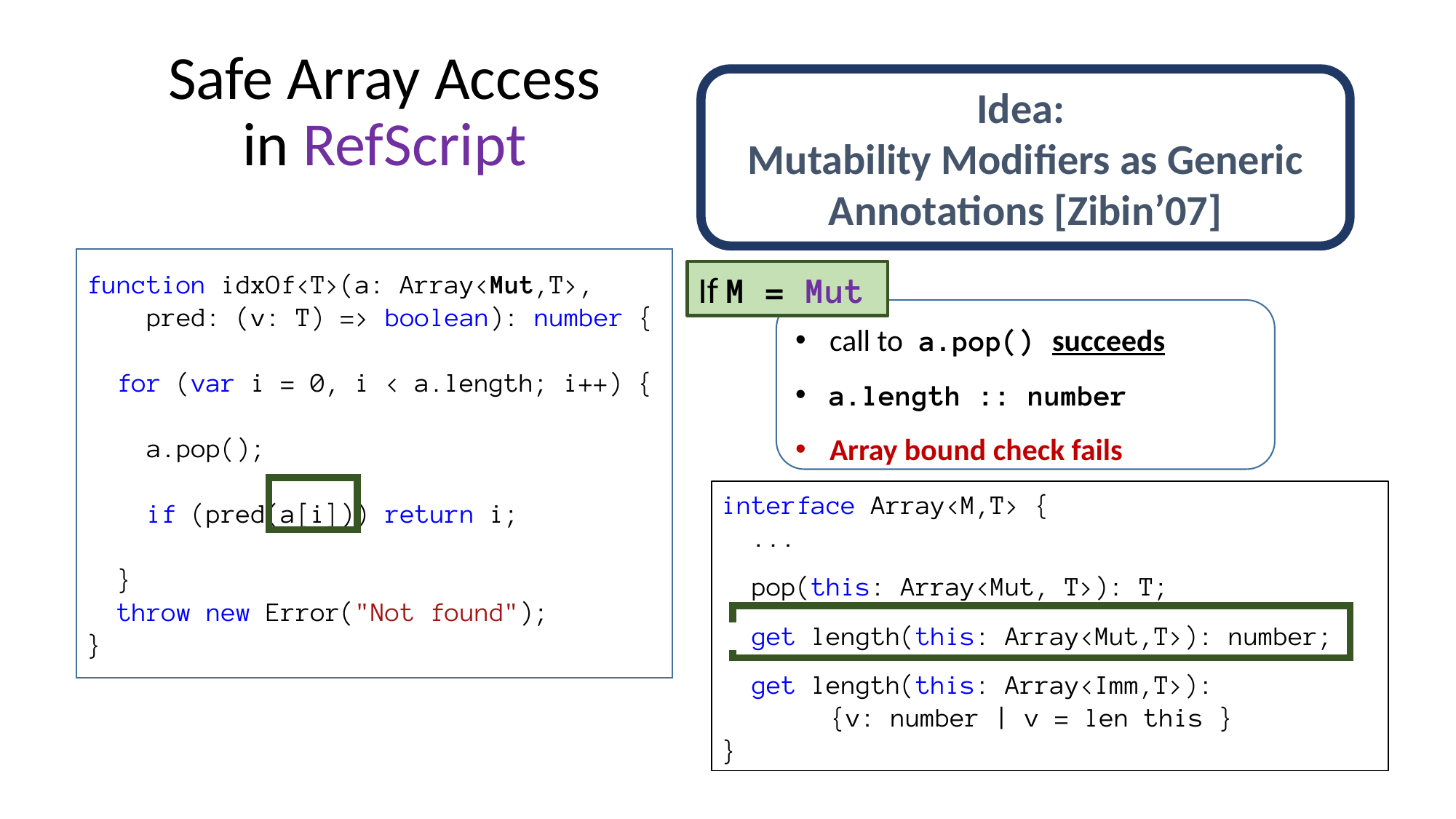

# Safe Array Access in RefScript
Idea:
Mutability Modifiers as Generic Annotations [Zibin’07]
function idxOf<T>(a: Array<Mut,T>,
    pred: (v: T) => boolean): number {
  for (var i = 0, i < a.length; i++) {
    a.pop();
    if (pred(a[i])) return i;
  }
  throw new Error("Not found");
}
If M = Mut
call to a.pop() succeeds
a.length :: number
Array bound check fails

interface Array<M,T> {
  ...
  pop(this: Array<Mut, T>): T;
  get length(this: Array<Mut,T>): number;
  get length(this: Array<Imm,T>):
	{v: number | v = len this }
}